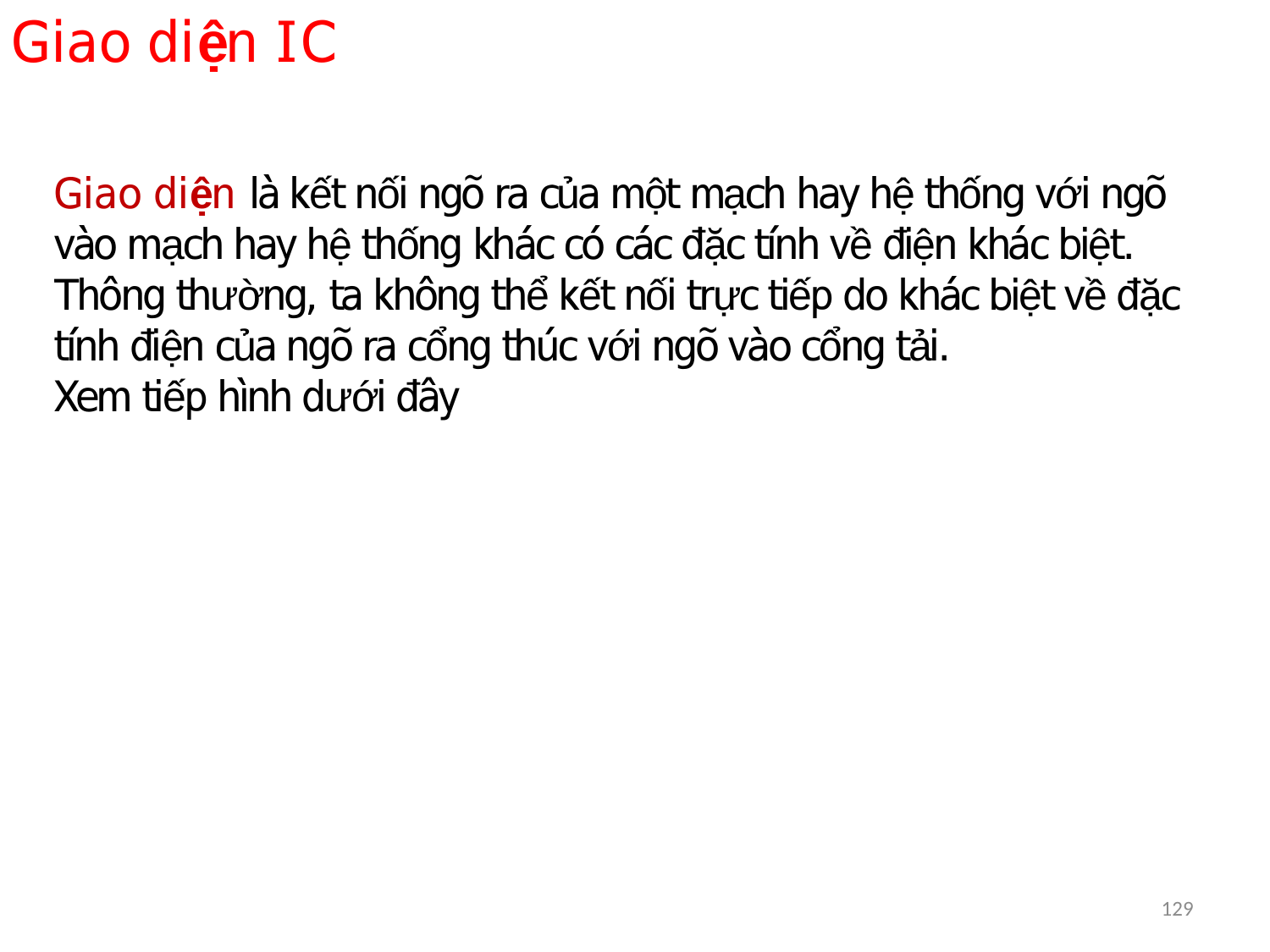

Giao diện IC
Giao diện là kết nối ngõ ra của một mạch hay hệ thống với ngõ vào mạch hay hệ thống khác có các đặc tính về điện khác biệt.
Thông thường, ta không thể kết nối trực tiếp do khác biệt về đặc tính điện của ngõ ra cổng thúc với ngõ vào cổng tải.
Xem tiếp hình dưới đây
129